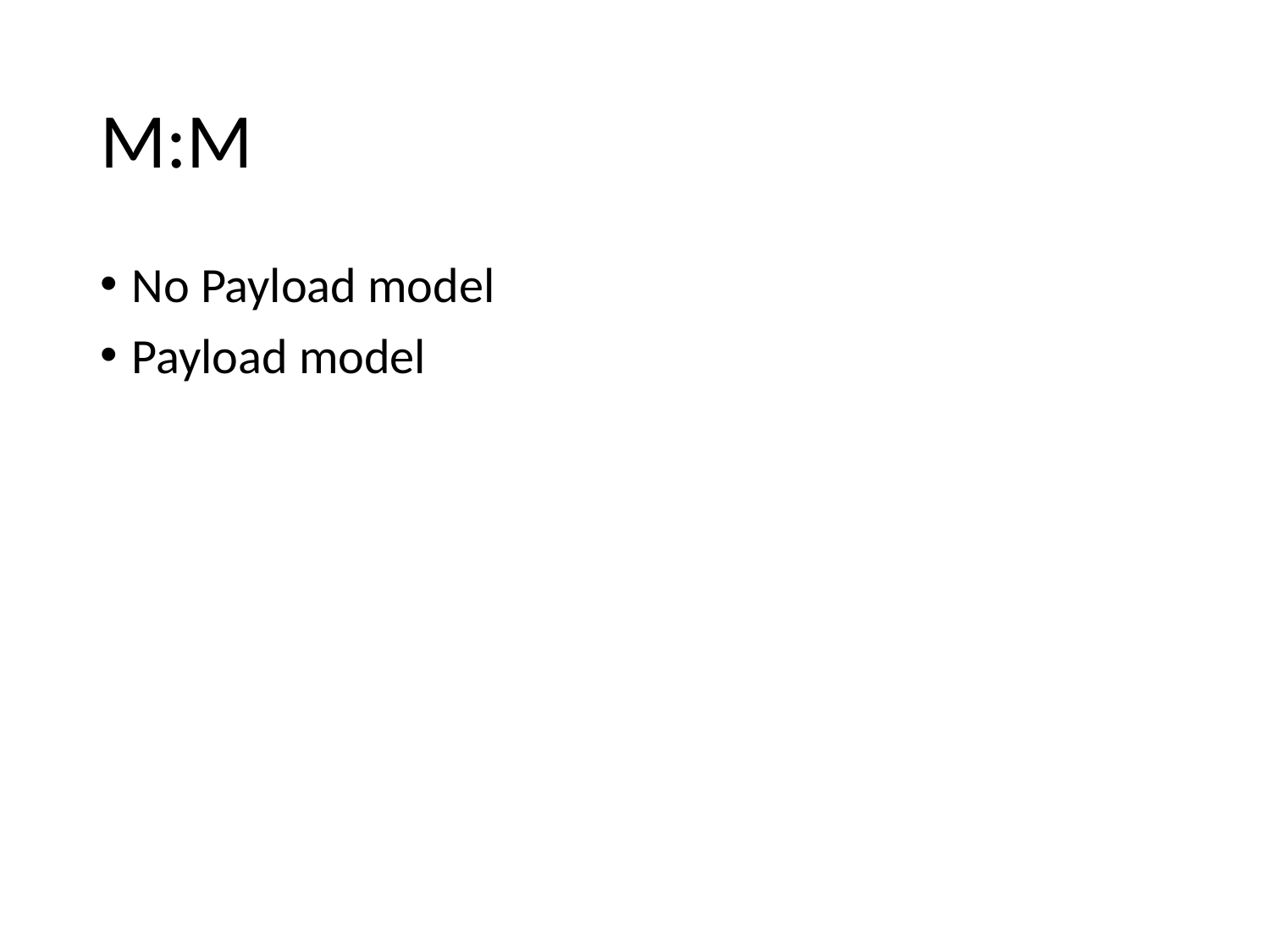

# M:M
No Payload model
Payload model